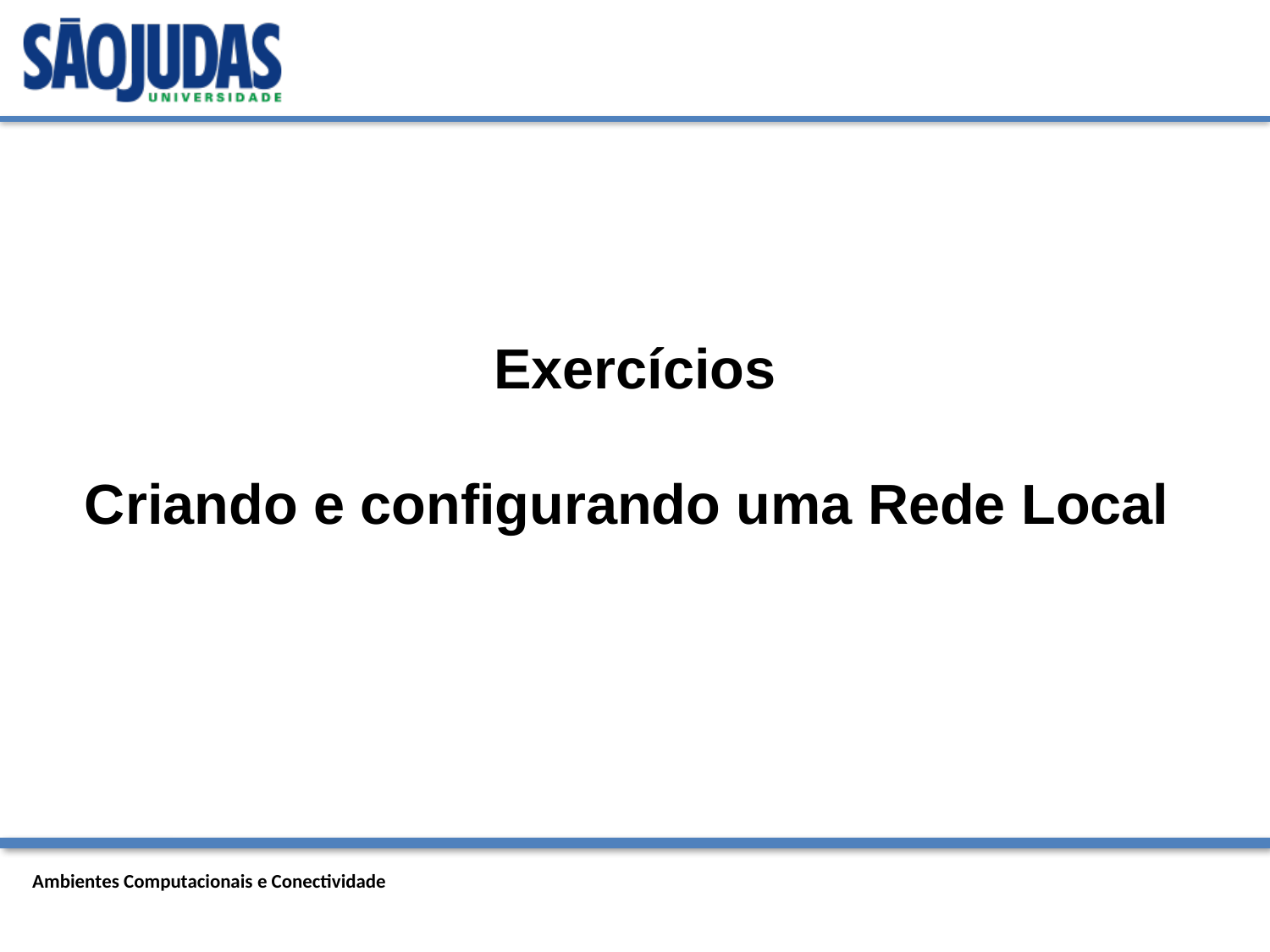

Exercícios

Criando e configurando uma Rede Local